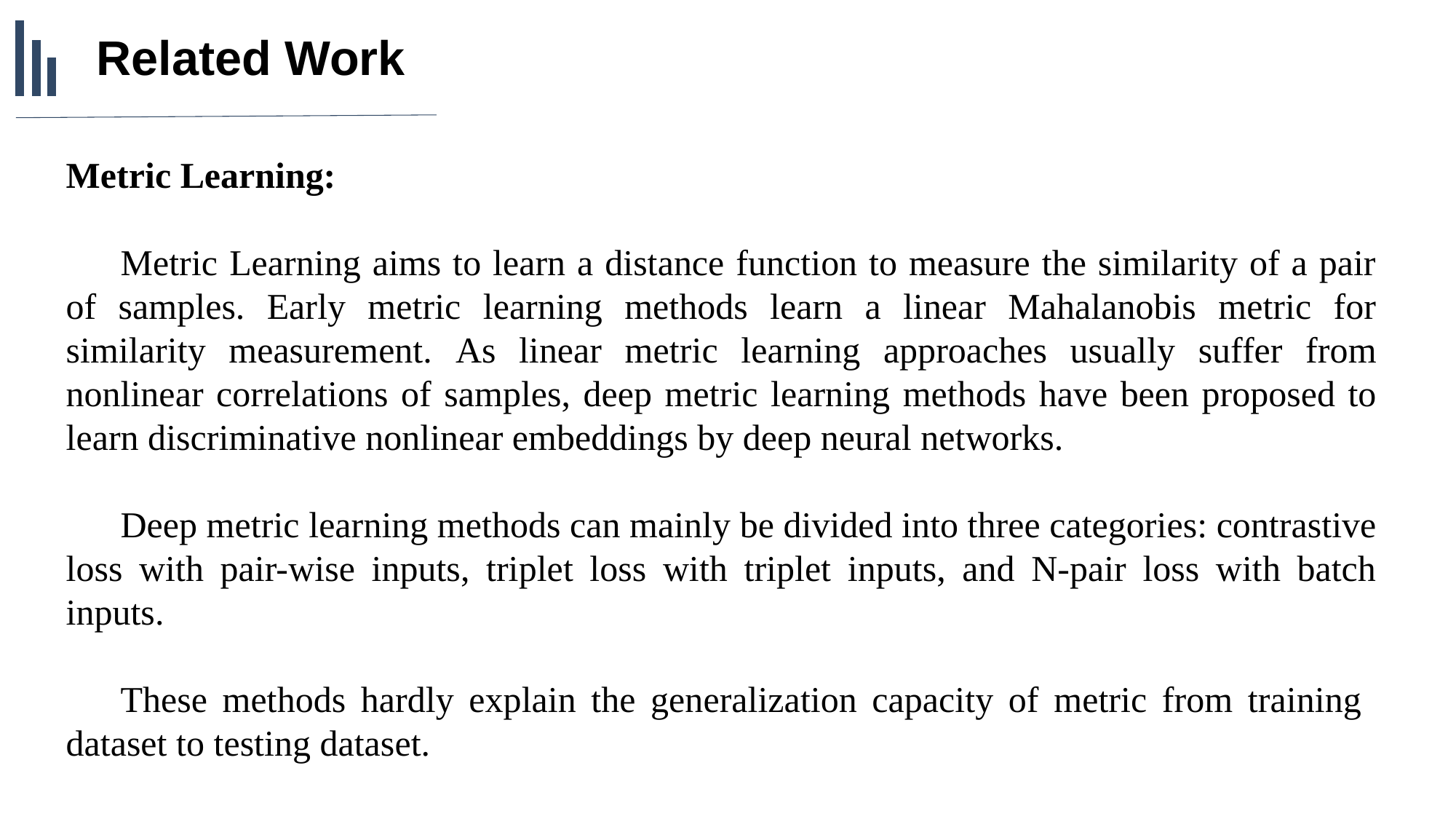

Related Work

Metric Learning:

Metric Learning aims to learn a distance function to measure the similarity of a pair of samples. Early metric learning methods learn a linear Mahalanobis metric for similarity measurement. As linear metric learning approaches usually suffer from nonlinear correlations of samples, deep metric learning methods have been proposed to learn discriminative nonlinear embeddings by deep neural networks.

Deep metric learning methods can mainly be divided into three categories: contrastive loss with pair-wise inputs, triplet loss with triplet inputs, and N-pair loss with batch inputs.

These methods hardly explain the generalization capacity of metric from training  dataset to testing dataset.